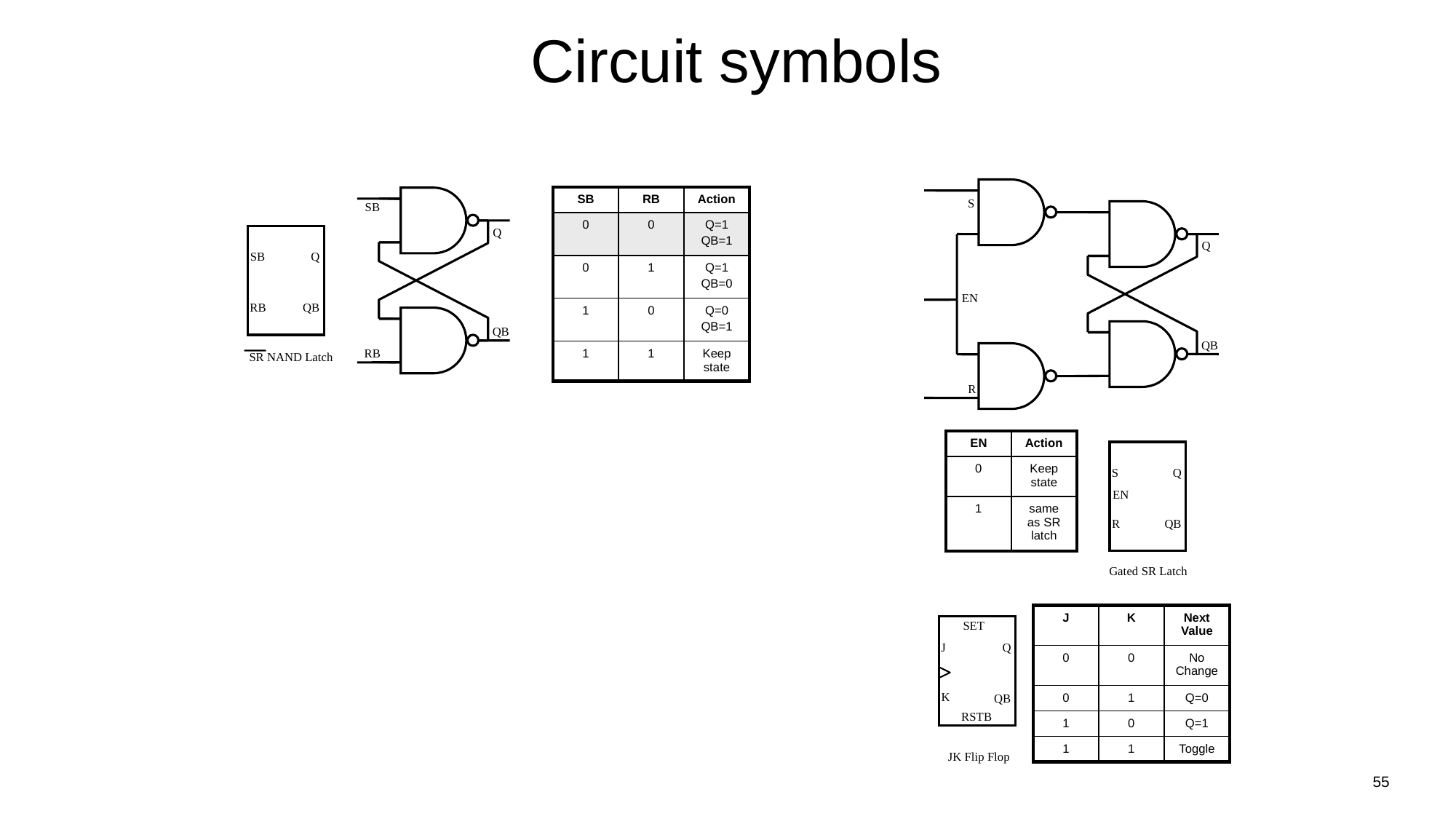

Circuit symbols

S

Q

EN

QB

R

| SB | RB | Action |
| --- | --- | --- |
| 0 | 0 | Q=1 QB=1 |
| 0 | 1 | Q=1 QB=0 |
| 1 | 0 | Q=0 QB=1 |
| 1 | 1 | Keep state |

SB

Q

QB
RB

SB
Q
RB
QB

SR NAND Latch

| EN | Action |
| --- | --- |
| 0 | Keep state |
| 1 | same as SR latch |

S
Q
R
QB
EN

Gated SR Latch
| J | K | Next Value |
| --- | --- | --- |
| 0 | 0 | No Change |
| 0 | 1 | Q=0 |
| 1 | 0 | Q=1 |
| 1 | 1 | Toggle |
SET

J
Q

K
QB
RSTB

JK Flip Flop
55